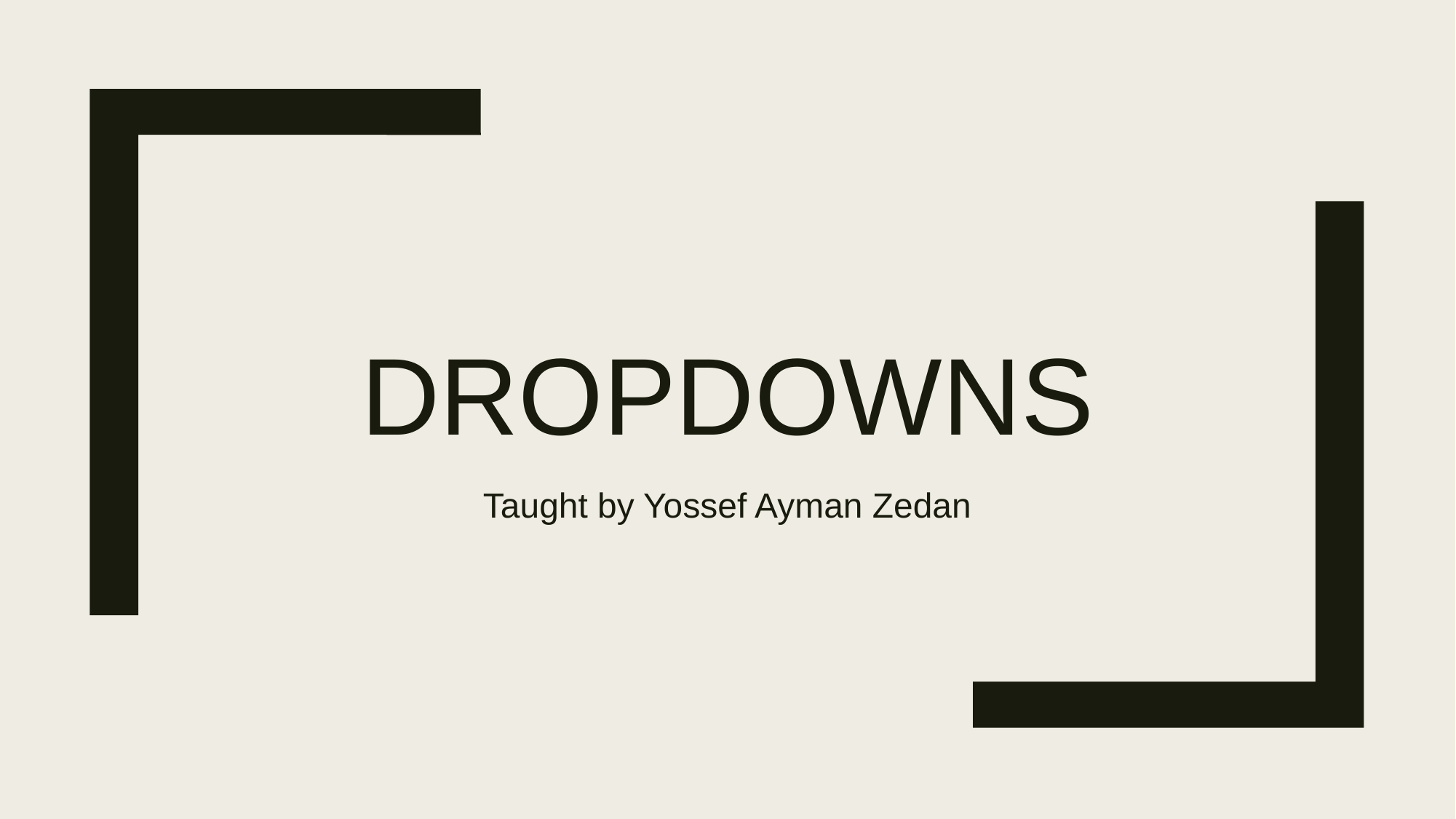

# dropdowns
Taught by Yossef Ayman Zedan